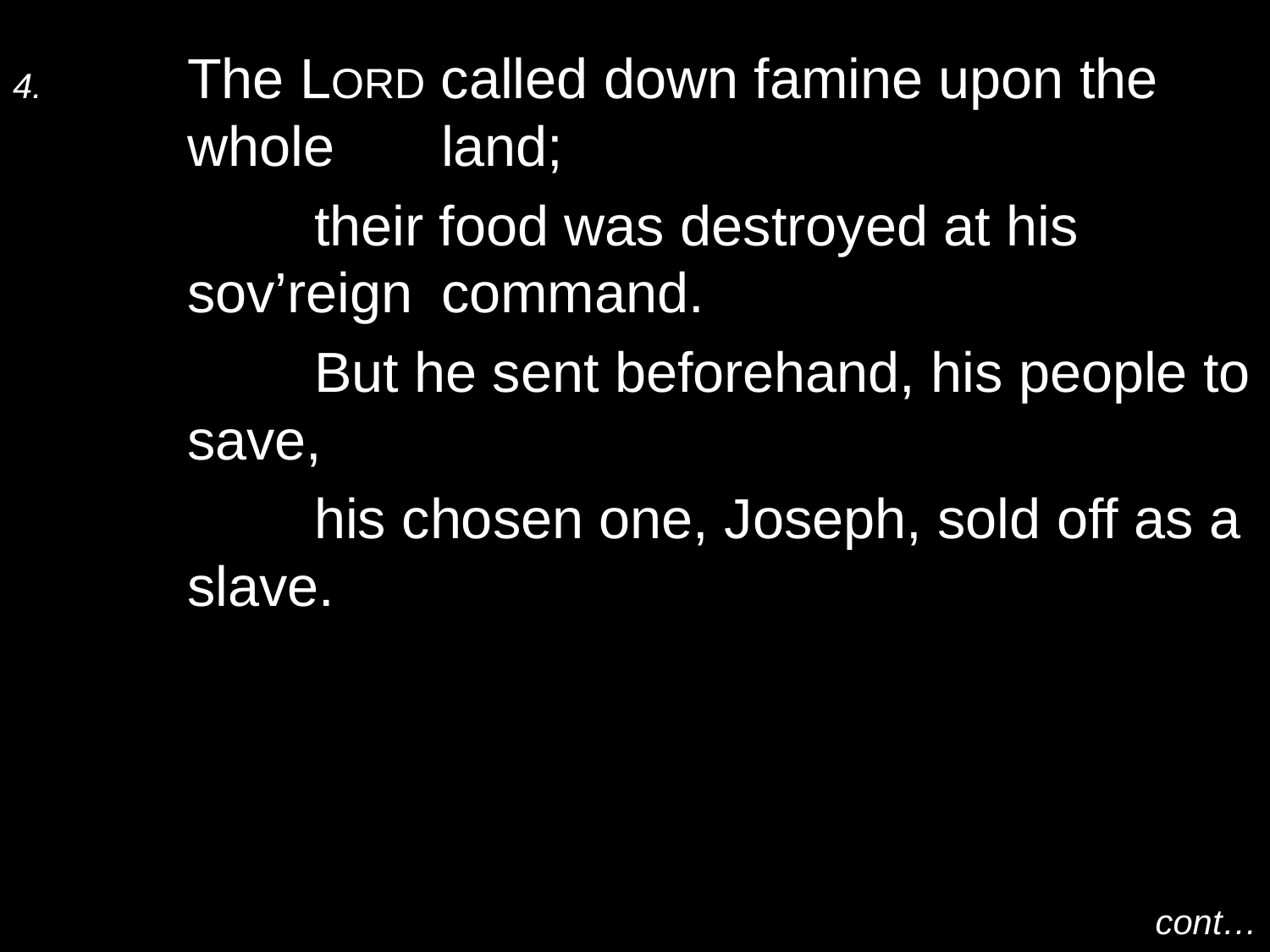

4.	The Lord called down famine upon the whole 	land;
		their food was destroyed at his sov’reign 	command.
		But he sent beforehand, his people to save,
		his chosen one, Joseph, sold off as a slave.
cont…